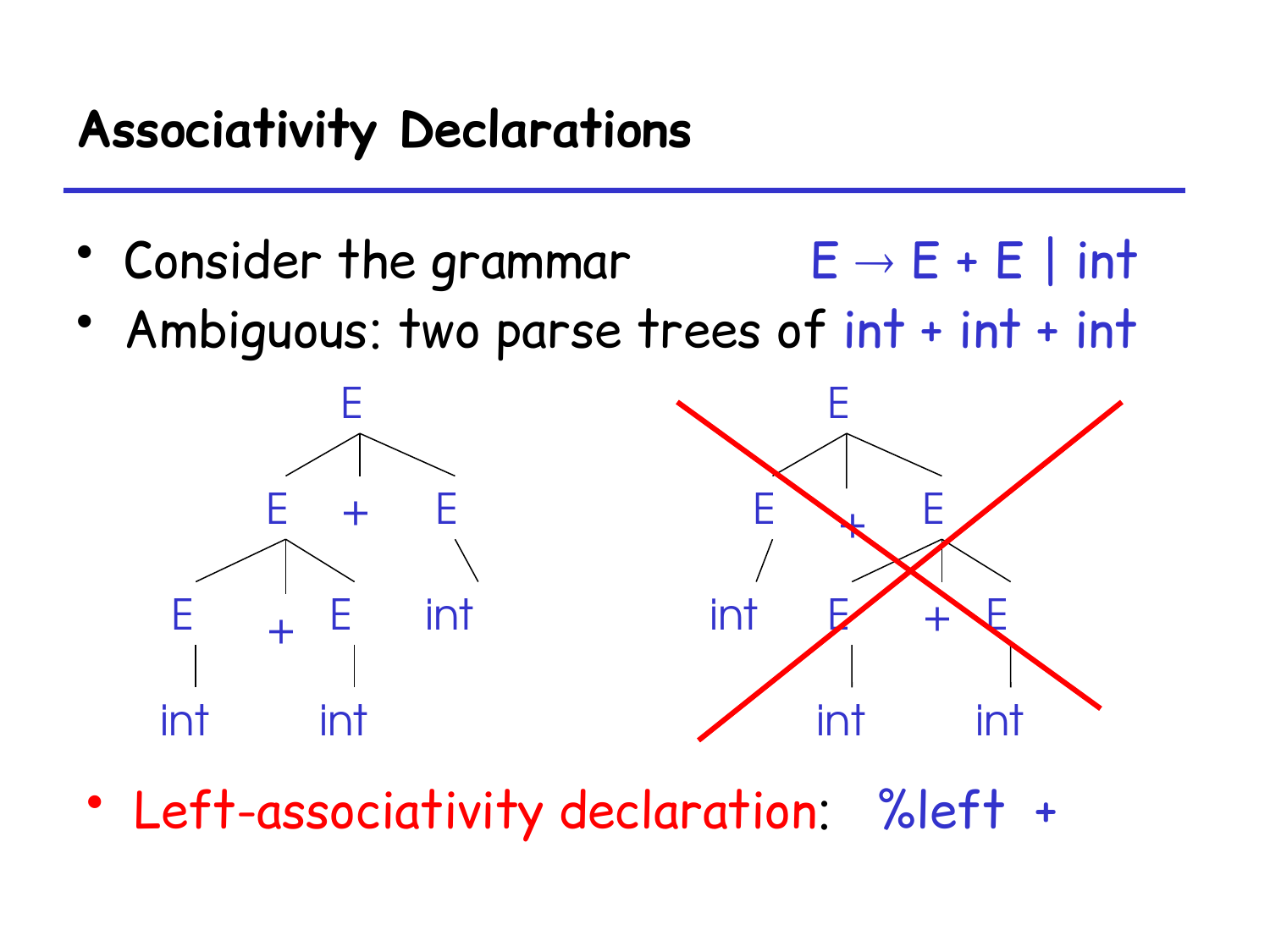

# Associativity Declarations
Consider the grammar            E → E + E | int
Ambiguous: two parse trees of int + int + int
E
E
+
E
E
E
int
+
int
int
E
E
E
+
int
E
+
E
int
int

Left-associativity declaration:   %left  +
62